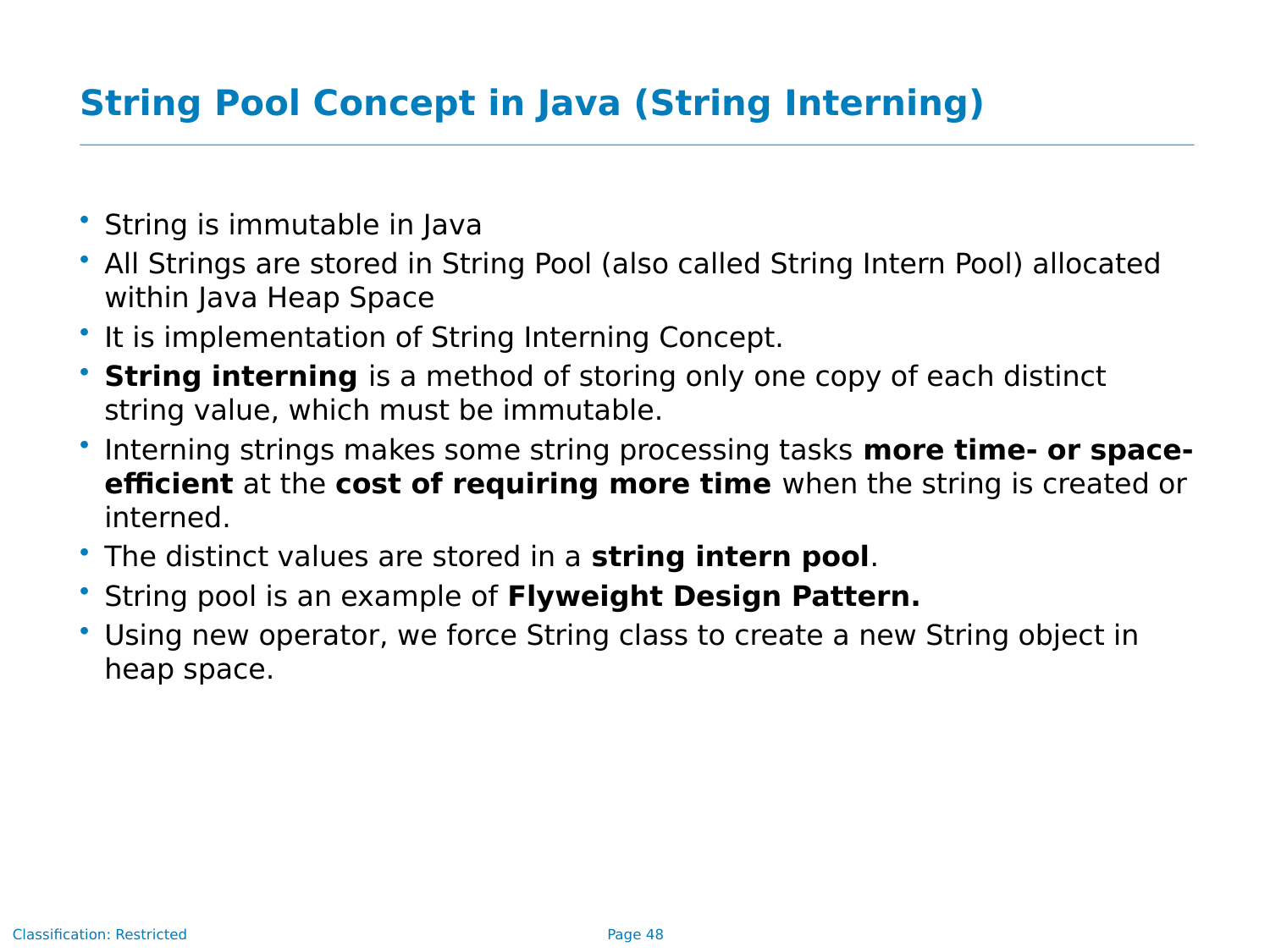

# String Pool Concept in Java (String Interning)
String is immutable in Java
All Strings are stored in String Pool (also called String Intern Pool) allocated within Java Heap Space
It is implementation of String Interning Concept.
String interning is a method of storing only one copy of each distinct string value, which must be immutable.
Interning strings makes some string processing tasks more time- or space-efficient at the cost of requiring more time when the string is created or interned.
The distinct values are stored in a string intern pool.
String pool is an example of Flyweight Design Pattern.
Using new operator, we force String class to create a new String object in heap space.